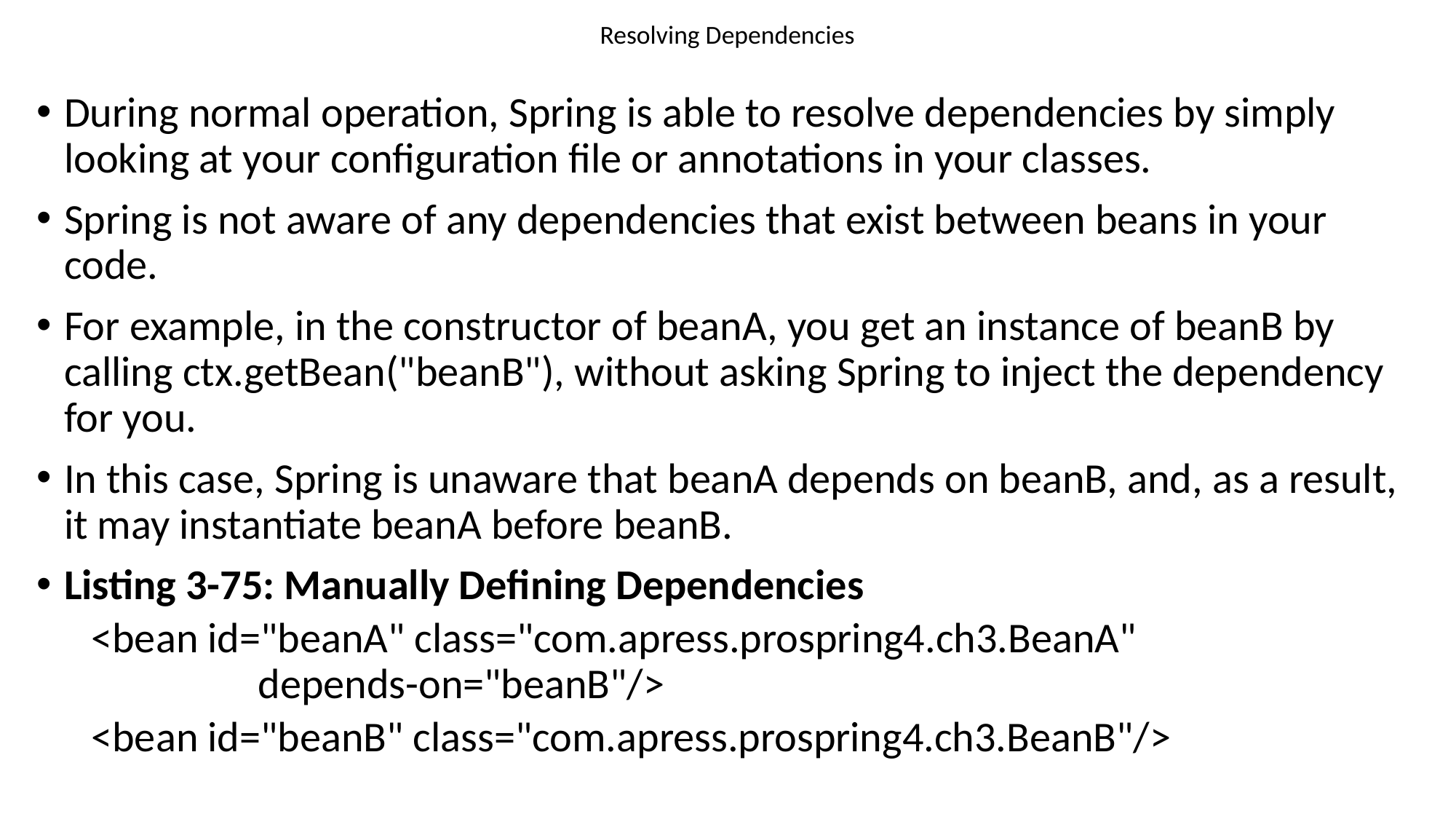

# Resolving Dependencies
During normal operation, Spring is able to resolve dependencies by simply looking at your configuration file or annotations in your classes.
Spring is not aware of any dependencies that exist between beans in your code.
For example, in the constructor of beanA, you get an instance of beanB by calling ctx.getBean("beanB"), without asking Spring to inject the dependency for you.
In this case, Spring is unaware that beanA depends on beanB, and, as a result, it may instantiate beanA before beanB.
Listing 3-75: Manually Defining Dependencies
<bean id="beanA" class="com.apress.prospring4.ch3.BeanA"                 		      depends-on="beanB"/>
<bean id="beanB" class="com.apress.prospring4.ch3.BeanB"/>